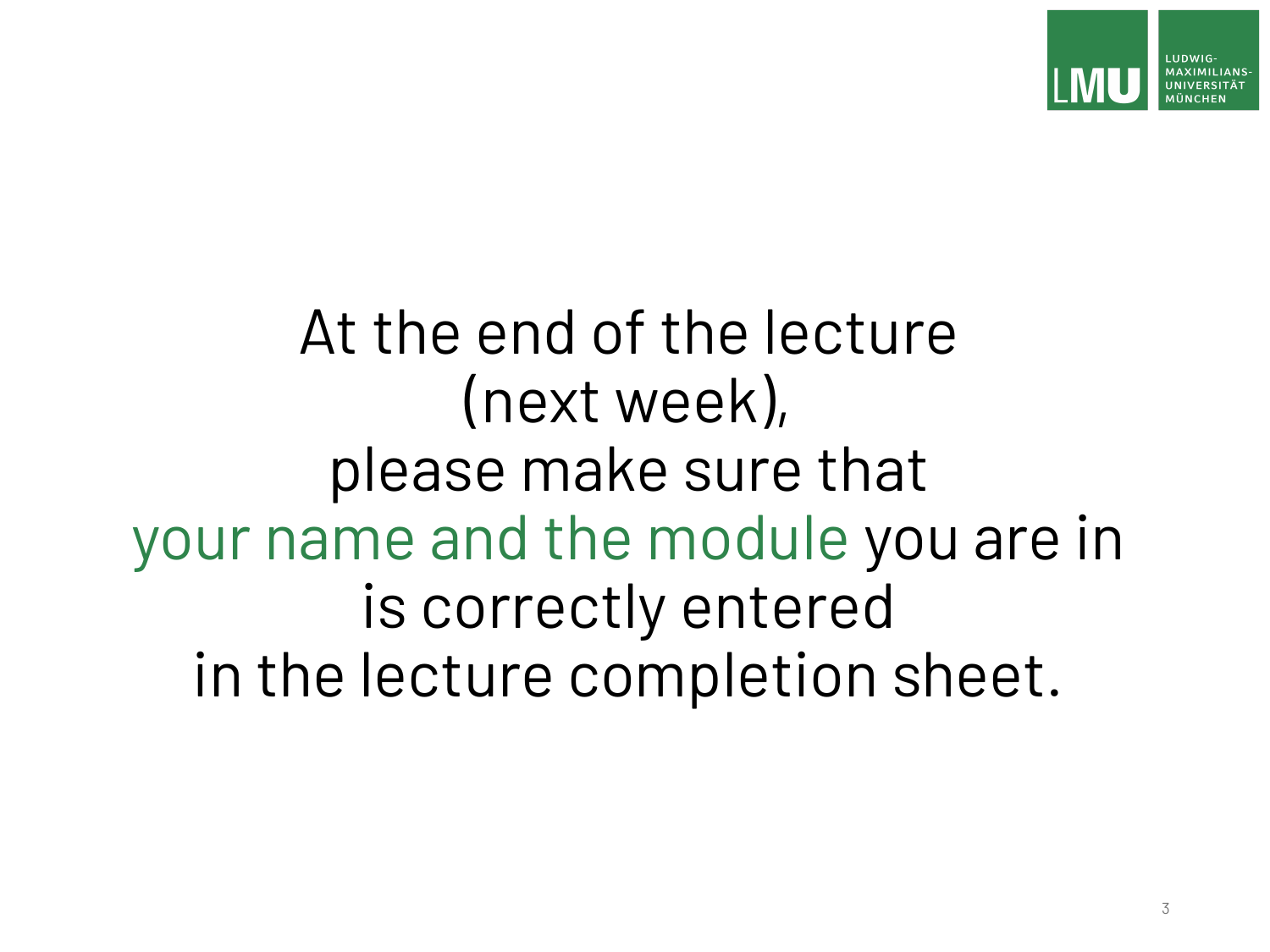

# At the end of the lecture (next week), please make sure that your name and the module you are in is correctly entered in the lecture completion sheet.
3